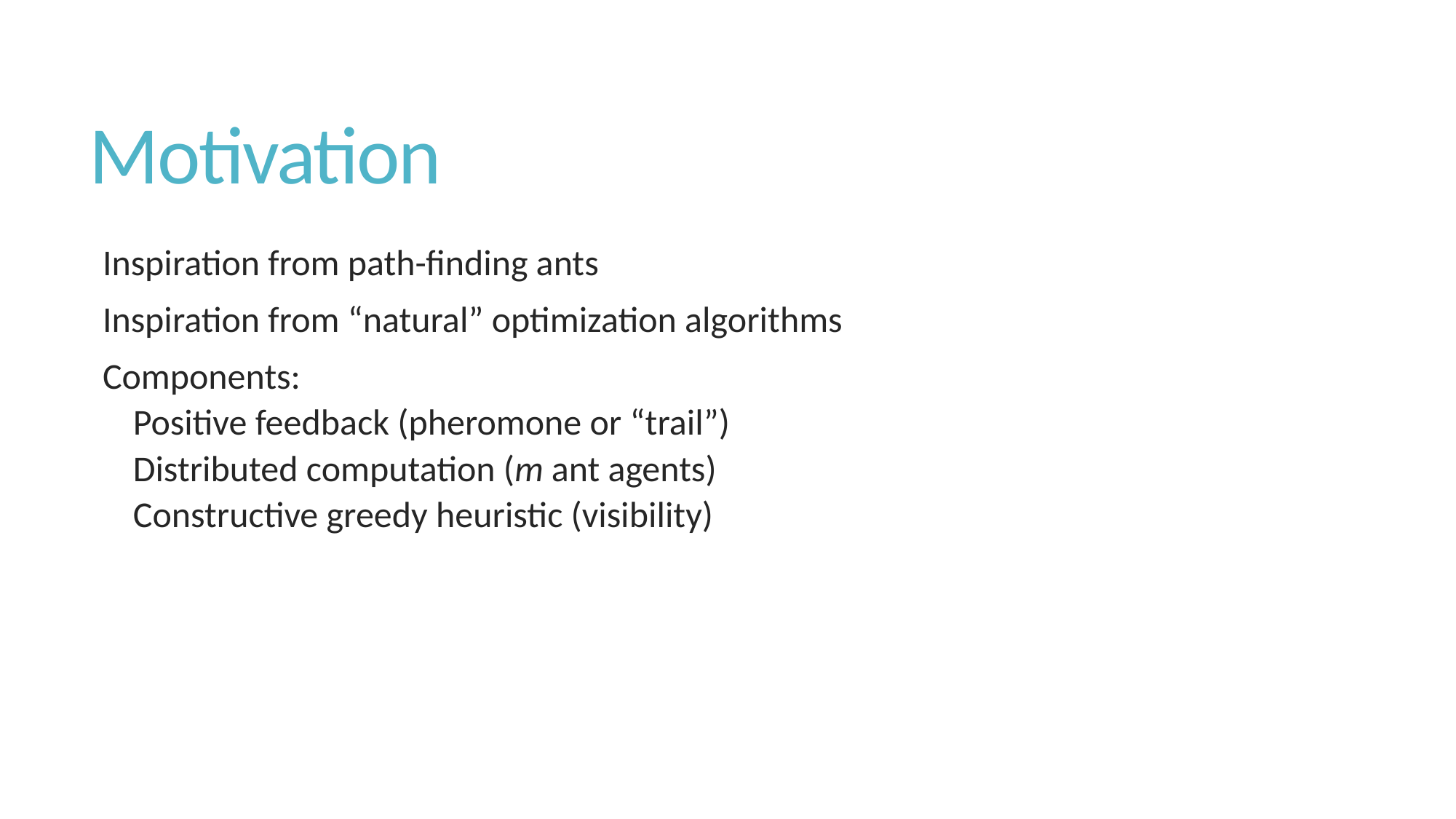

# Motivation
Inspiration from path-finding ants
Inspiration from “natural” optimization algorithms
Components:
Positive feedback (pheromone or “trail”)
Distributed computation (m ant agents)
Constructive greedy heuristic (visibility)